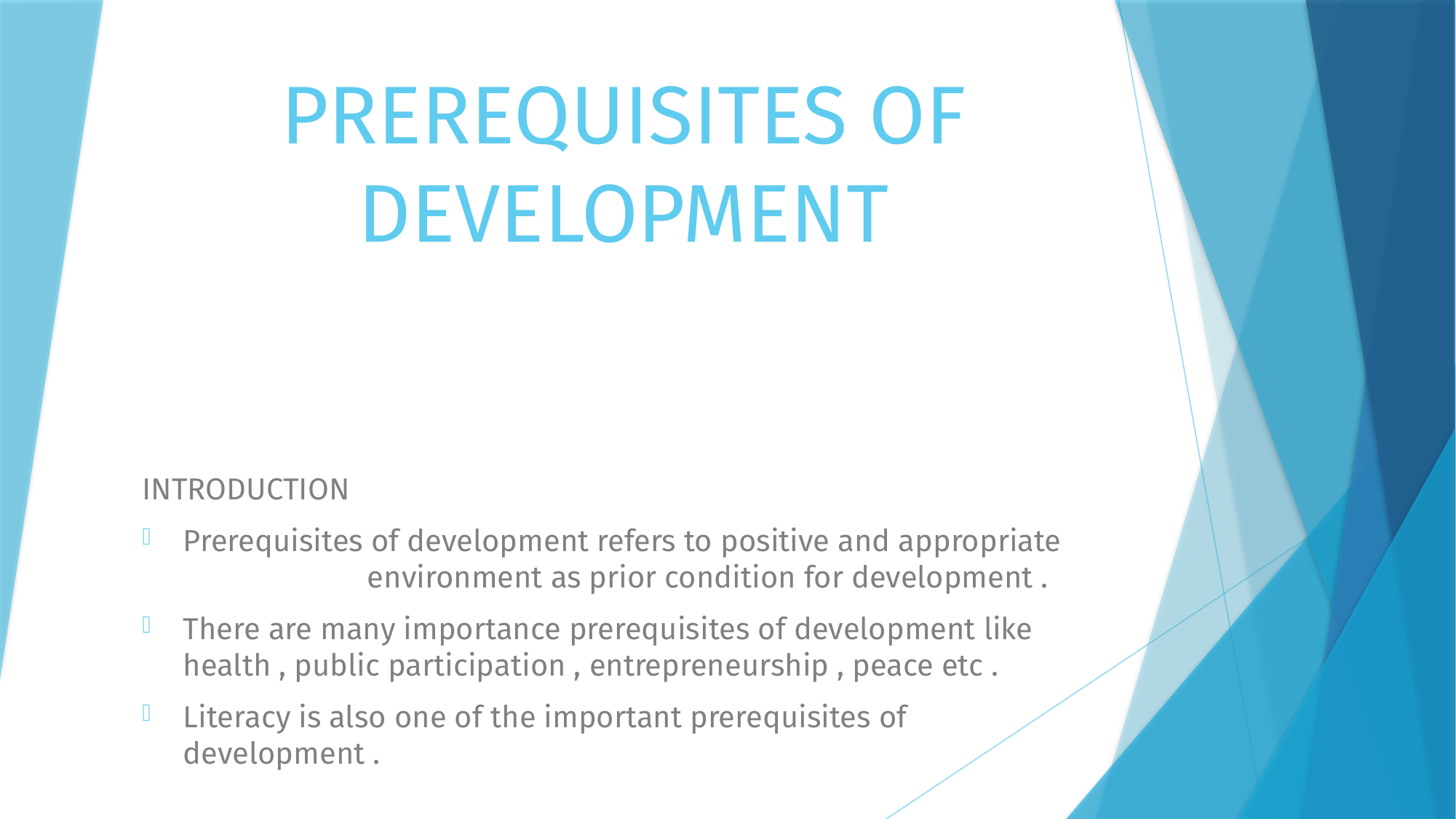

# PREREQUISITES OF DEVELOPMENT
INTRODUCTION
Prerequisites of development refers to positive and appropriate                        environment as prior condition for development .
There are many importance prerequisites of development like health , public participation , entrepreneurship , peace etc .
Literacy is also one of the important prerequisites of development .